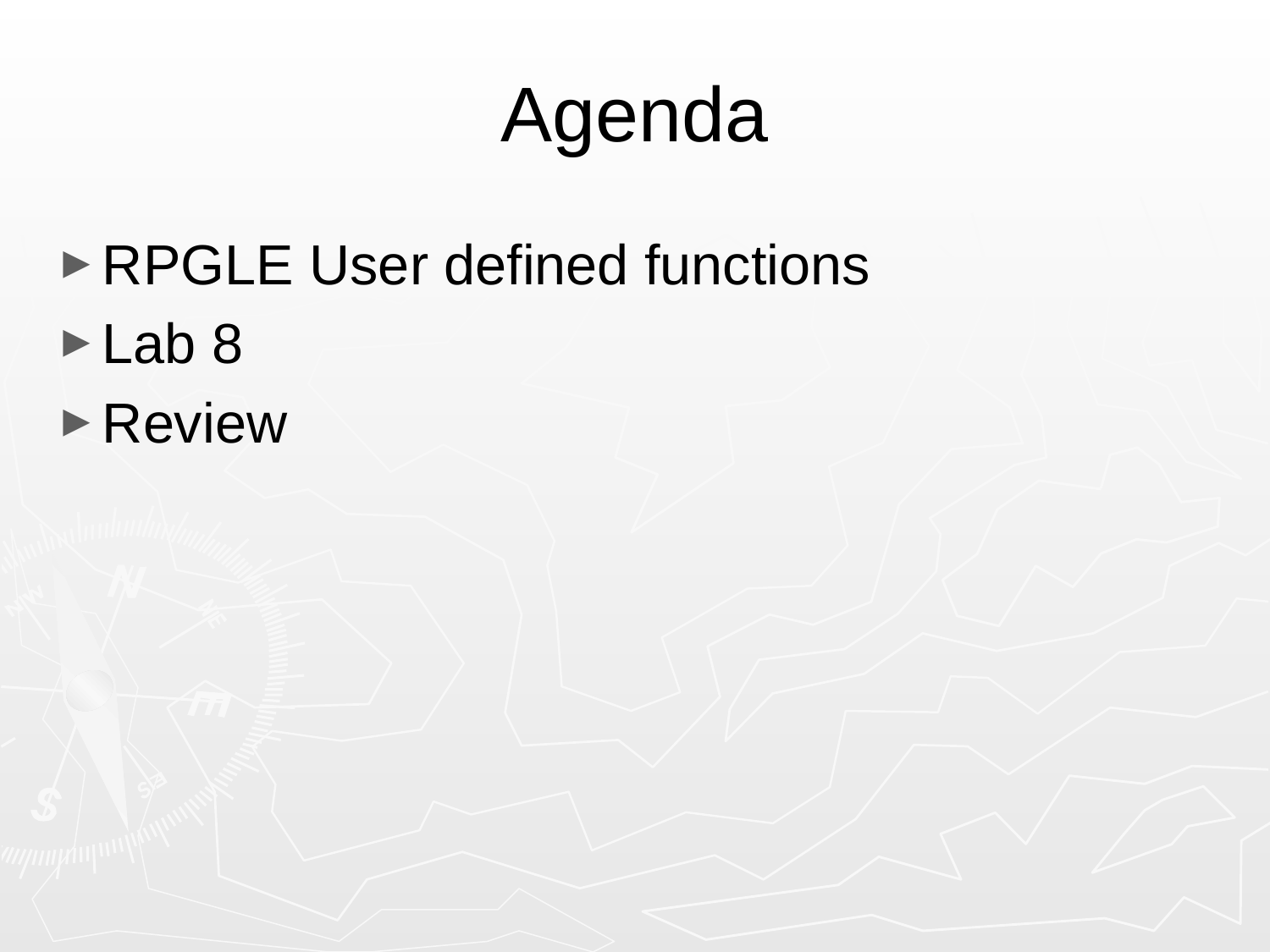

# Agenda
RPGLE User defined functions
Lab 8
Review